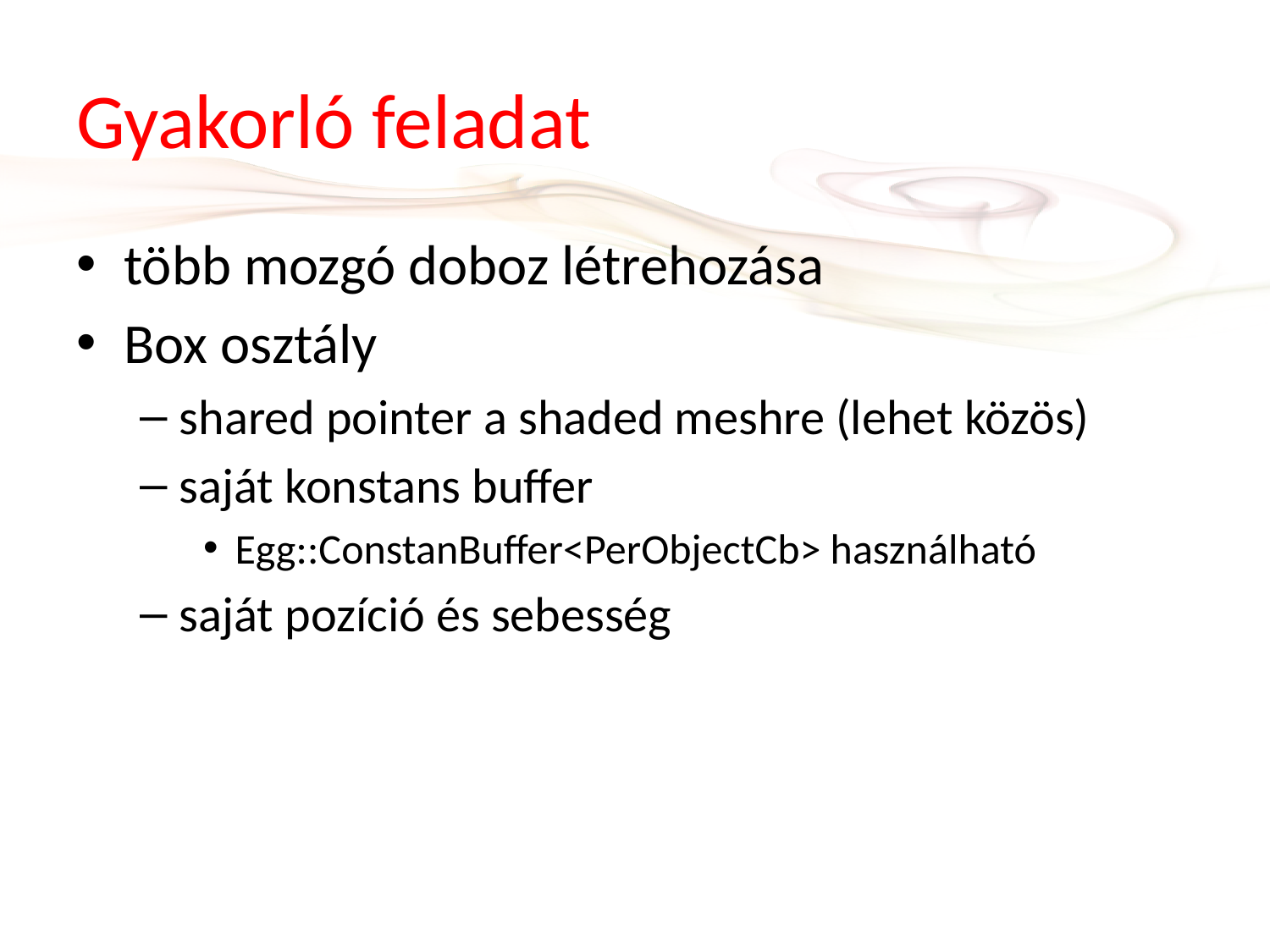

# Gyakorló feladat
több mozgó doboz létrehozása
Box osztály
shared pointer a shaded meshre (lehet közös)
saját konstans buffer
Egg::ConstanBuffer<PerObjectCb> használható
saját pozíció és sebesség